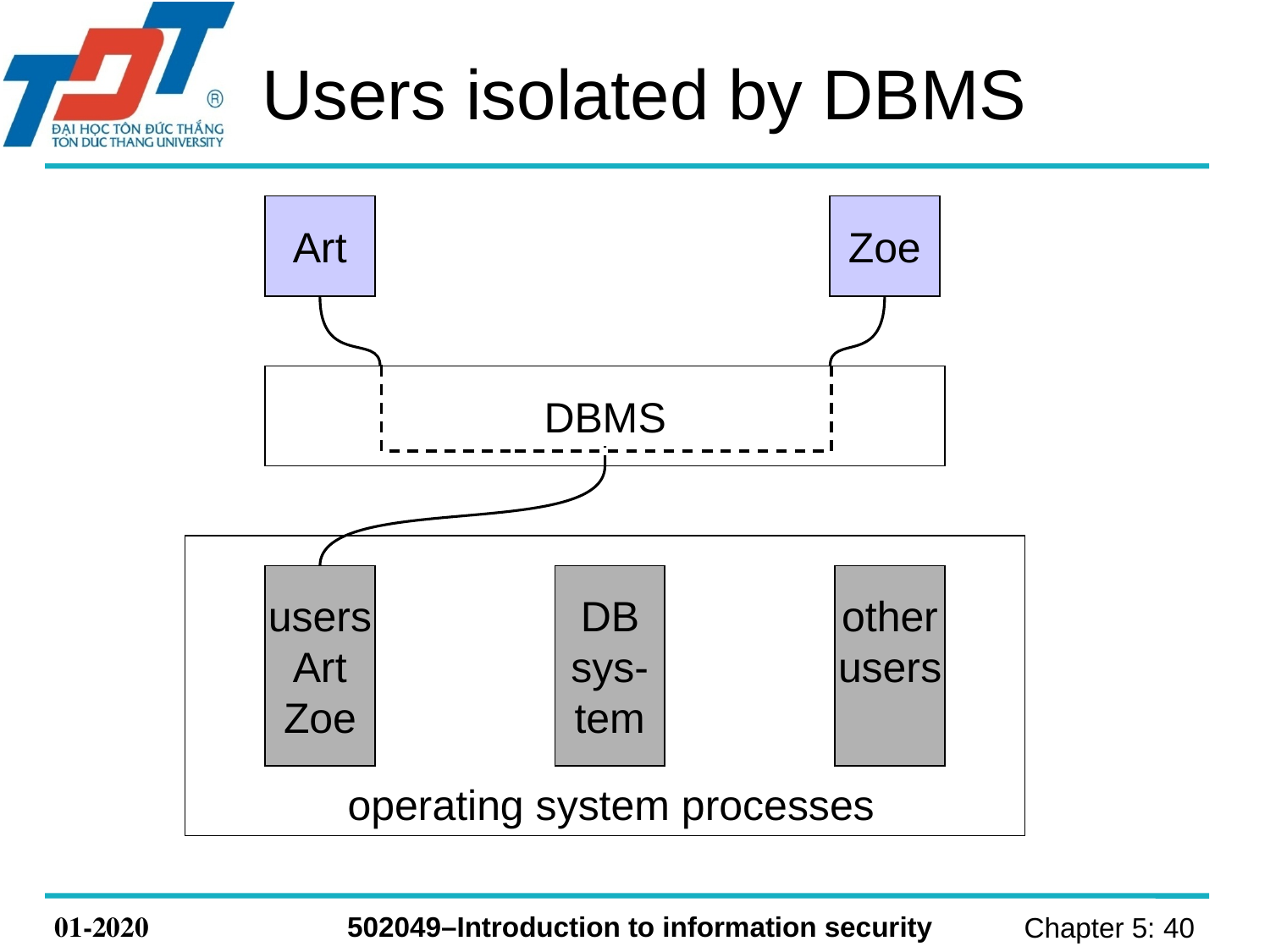

# Users isolated by DBMS
Art
Zoe
DBMS

users
Art
Zoe
DB
sys-
tem
other
users

operating system processes